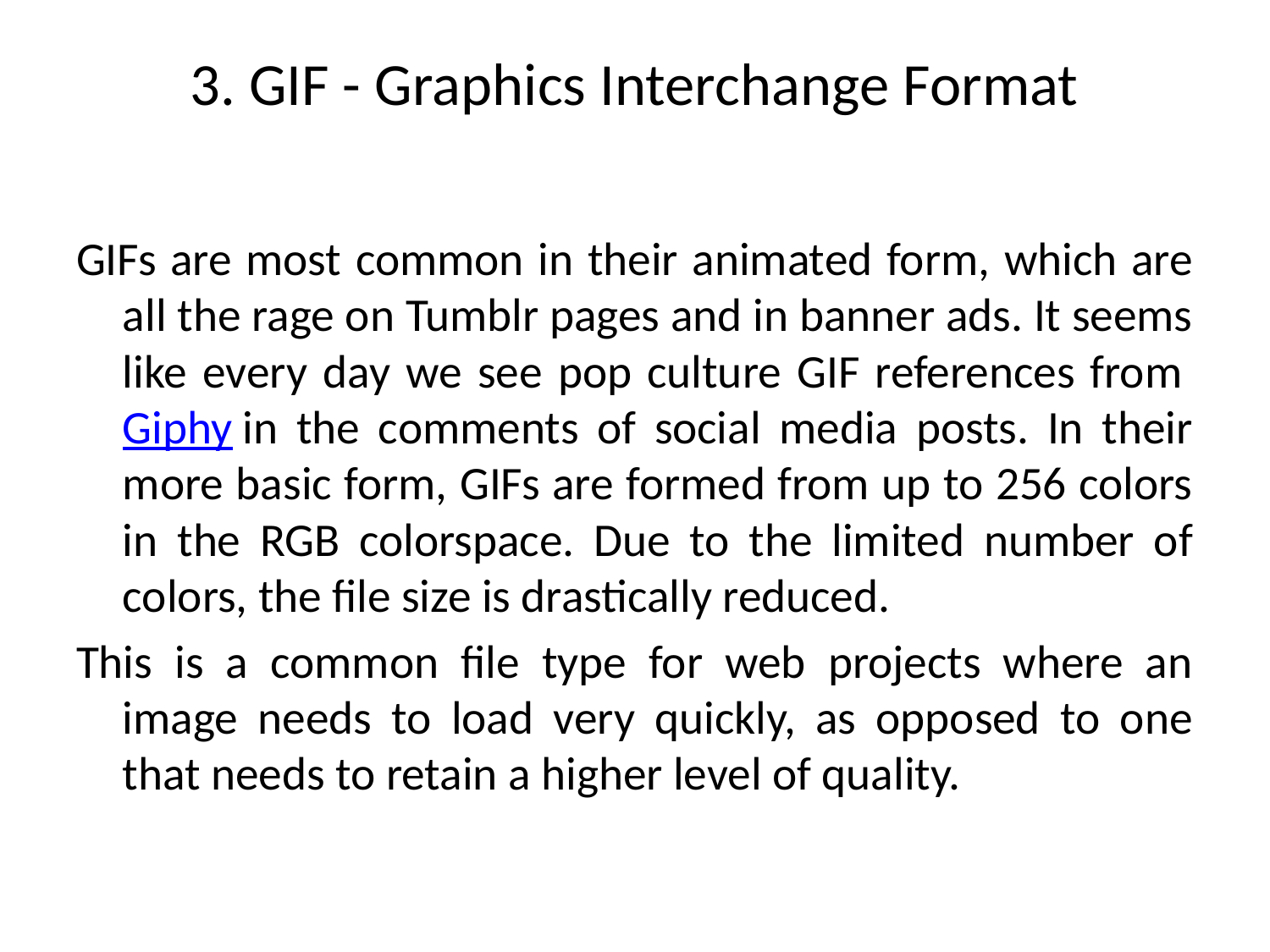

# 3. GIF - Graphics Interchange Format
GIFs are most common in their animated form, which are all the rage on Tumblr pages and in banner ads. It seems like every day we see pop culture GIF references from Giphy in the comments of social media posts. In their more basic form, GIFs are formed from up to 256 colors in the RGB colorspace. Due to the limited number of colors, the file size is drastically reduced.
This is a common file type for web projects where an image needs to load very quickly, as opposed to one that needs to retain a higher level of quality.